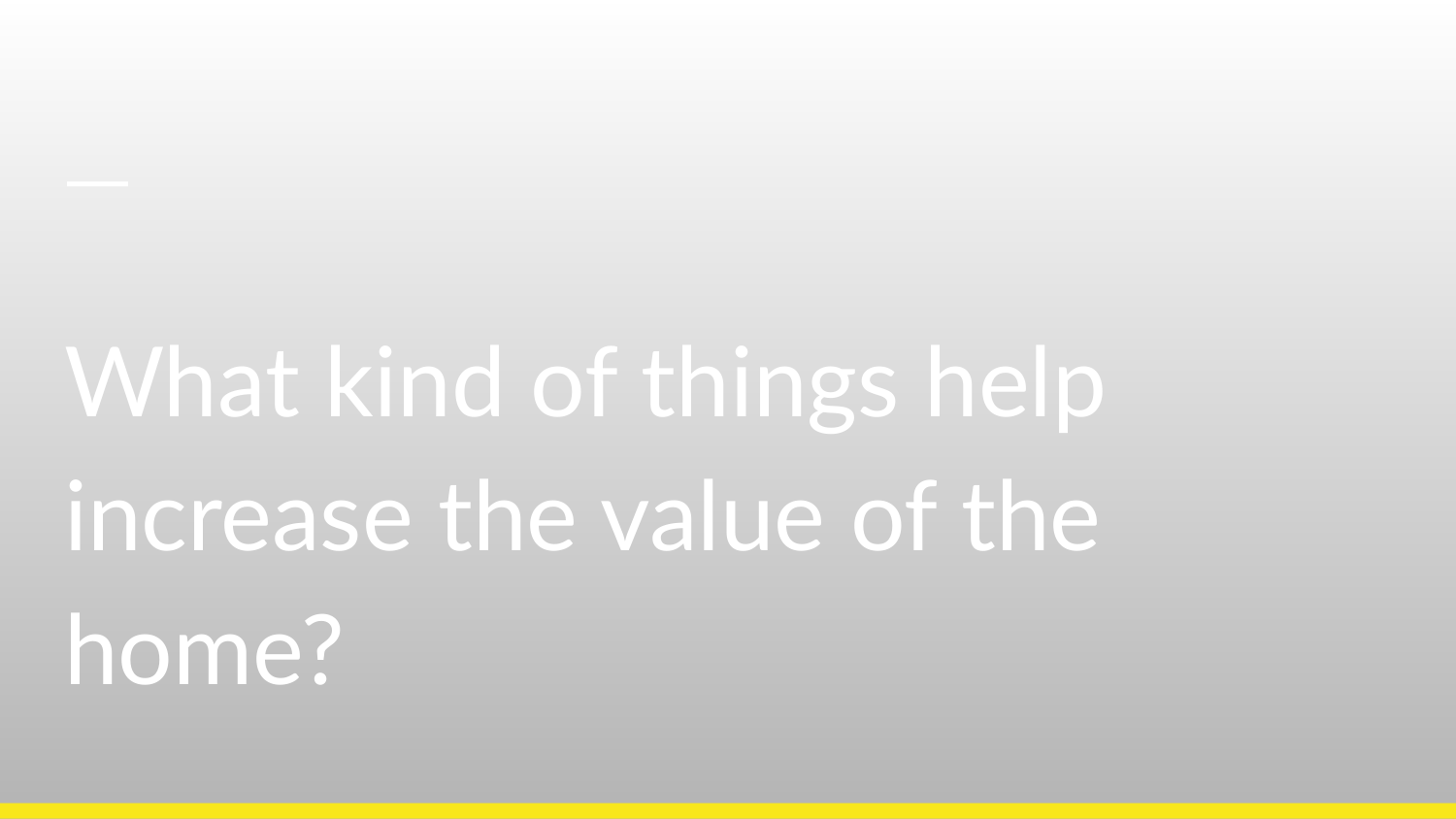

What kind of things help increase the value of the home?